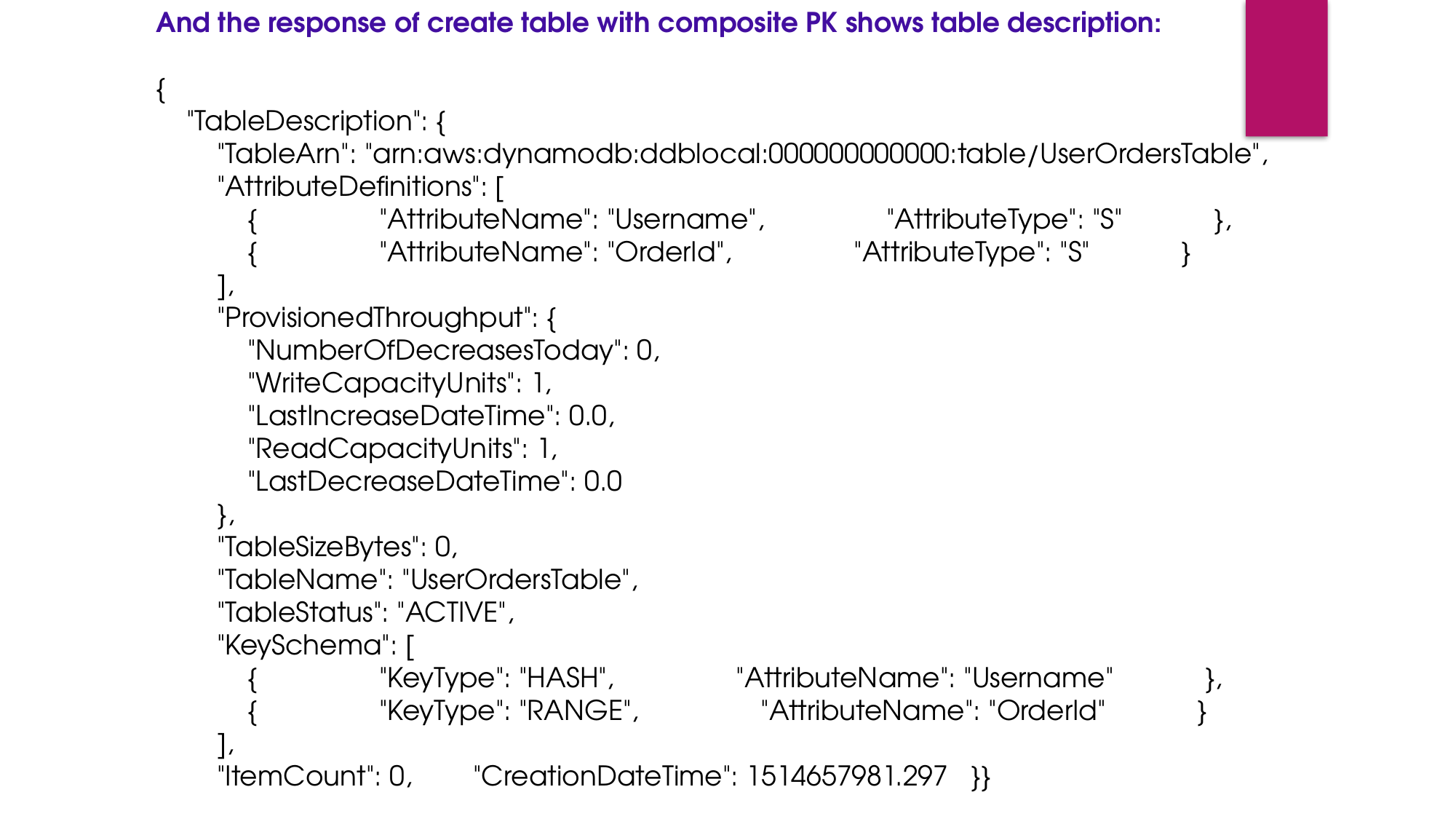

And the response of create table with composite PK shows table description:

{
    "TableDescription": {
        "TableArn": "arn:aws:dynamodb:ddblocal:000000000000:table/UserOrdersTable",
        "AttributeDefinitions": [
            {                "AttributeName": "Username",                "AttributeType": "S"            },
            {                "AttributeName": "OrderId",                "AttributeType": "S"            }
        ],
        "ProvisionedThroughput": {
            "NumberOfDecreasesToday": 0,
            "WriteCapacityUnits": 1,
            "LastIncreaseDateTime": 0.0,
            "ReadCapacityUnits": 1,
            "LastDecreaseDateTime": 0.0
        },
        "TableSizeBytes": 0,
        "TableName": "UserOrdersTable",
        "TableStatus": "ACTIVE",
        "KeySchema": [
            {                "KeyType": "HASH",                "AttributeName": "Username"            },
            {                "KeyType": "RANGE",                "AttributeName": "OrderId"            }
        ],
        "ItemCount": 0,        "CreationDateTime": 1514657981.297   }}